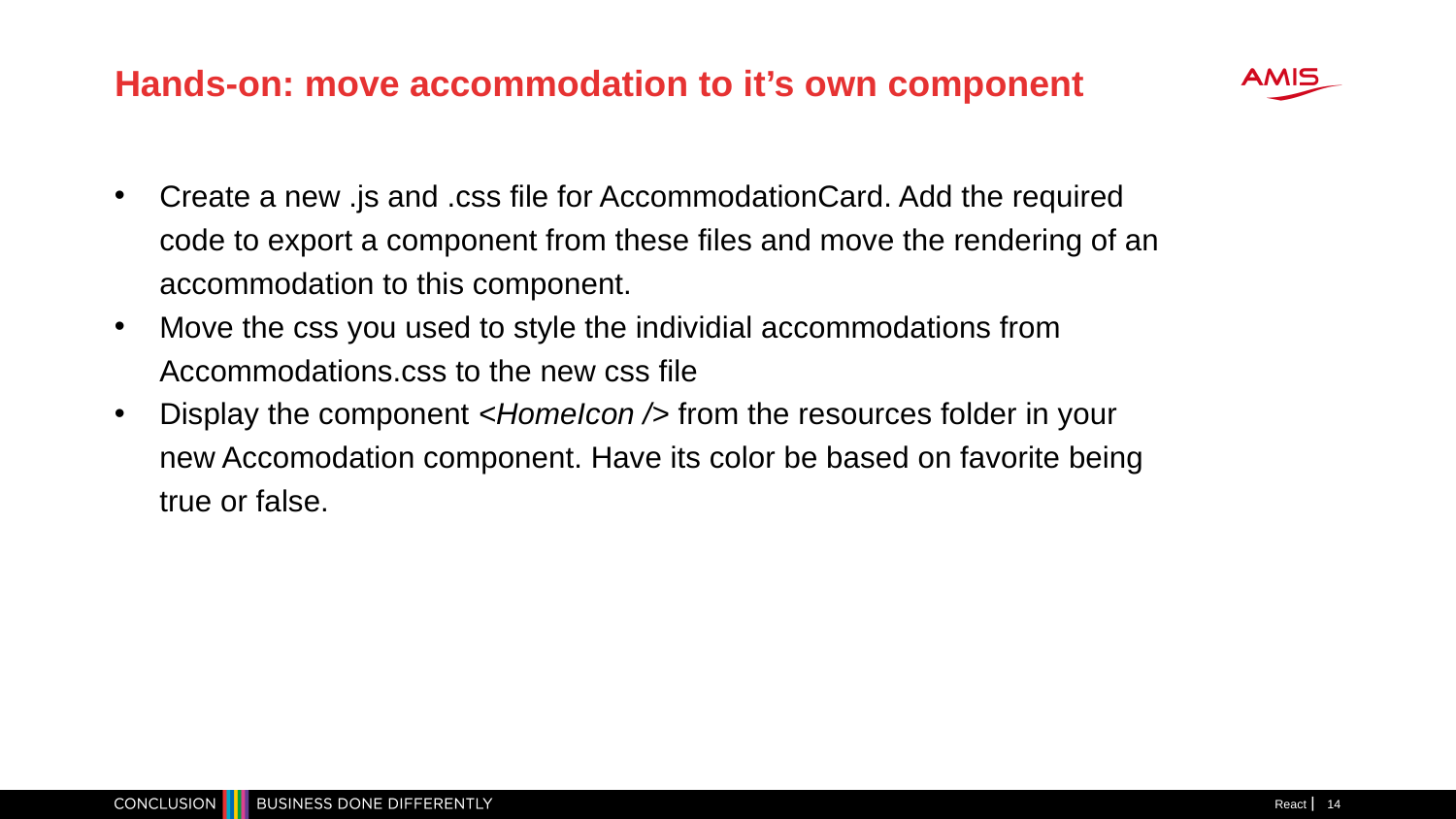

Hands-on: move accommodation to it’s own component

Create a new .js and .css file for AccommodationCard. Add the required code to export a component from these files and move the rendering of an accommodation to this component.
Move the css you used to style the individial accommodations from Accommodations.css to the new css file
Display the component <HomeIcon /> from the resources folder in your new Accomodation component. Have its color be based on favorite being true or false.

React
14